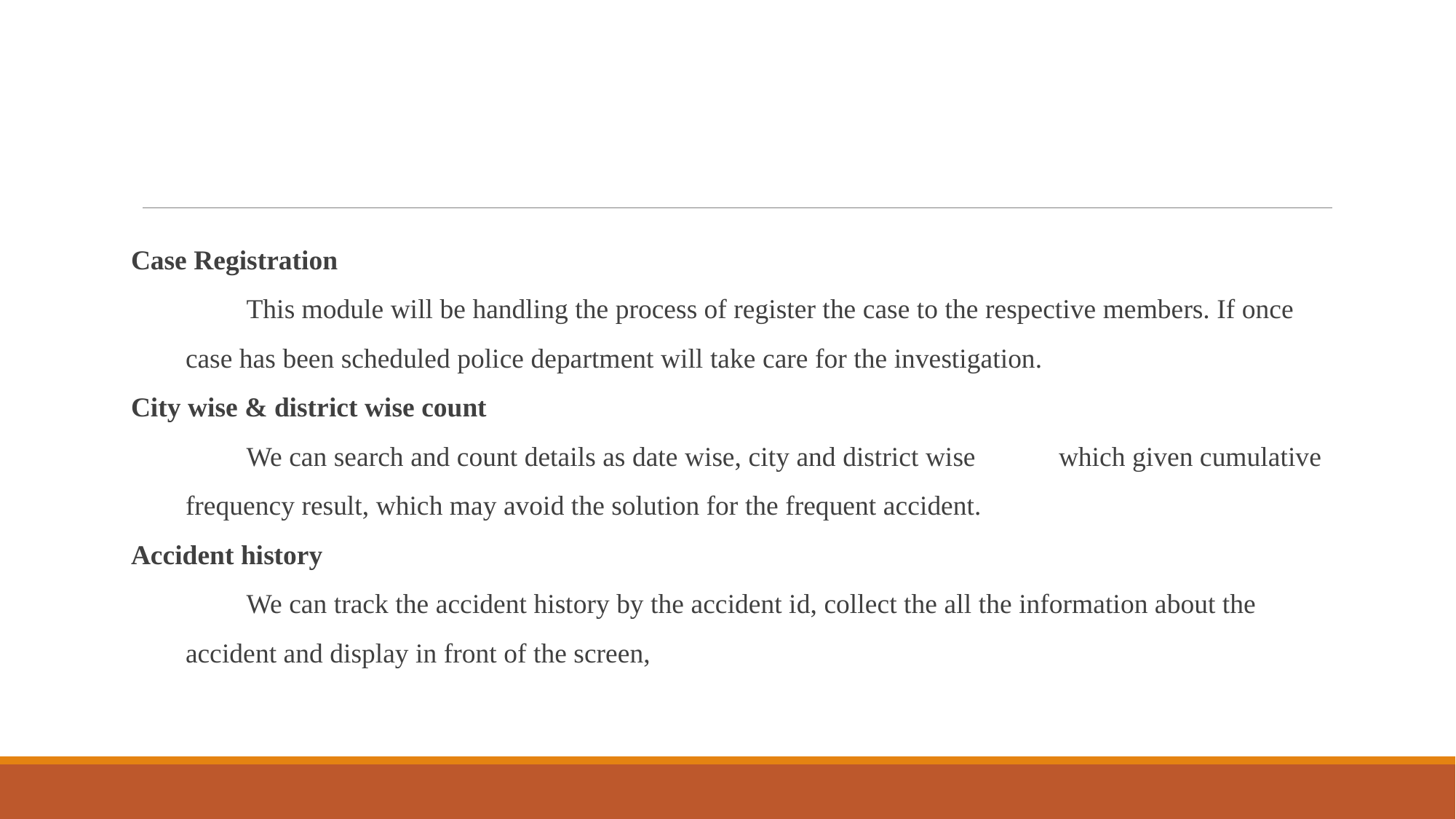

#
Case Registration
This module will be handling the process of register the case to the respective members. If once case has been scheduled police department will take care for the investigation.
City wise & district wise count
We can search and count details as date wise, city and district wise	which given cumulative frequency result, which may avoid the solution for the frequent accident.
Accident history
We can track the accident history by the accident id, collect the all the information about the accident and display in front of the screen,